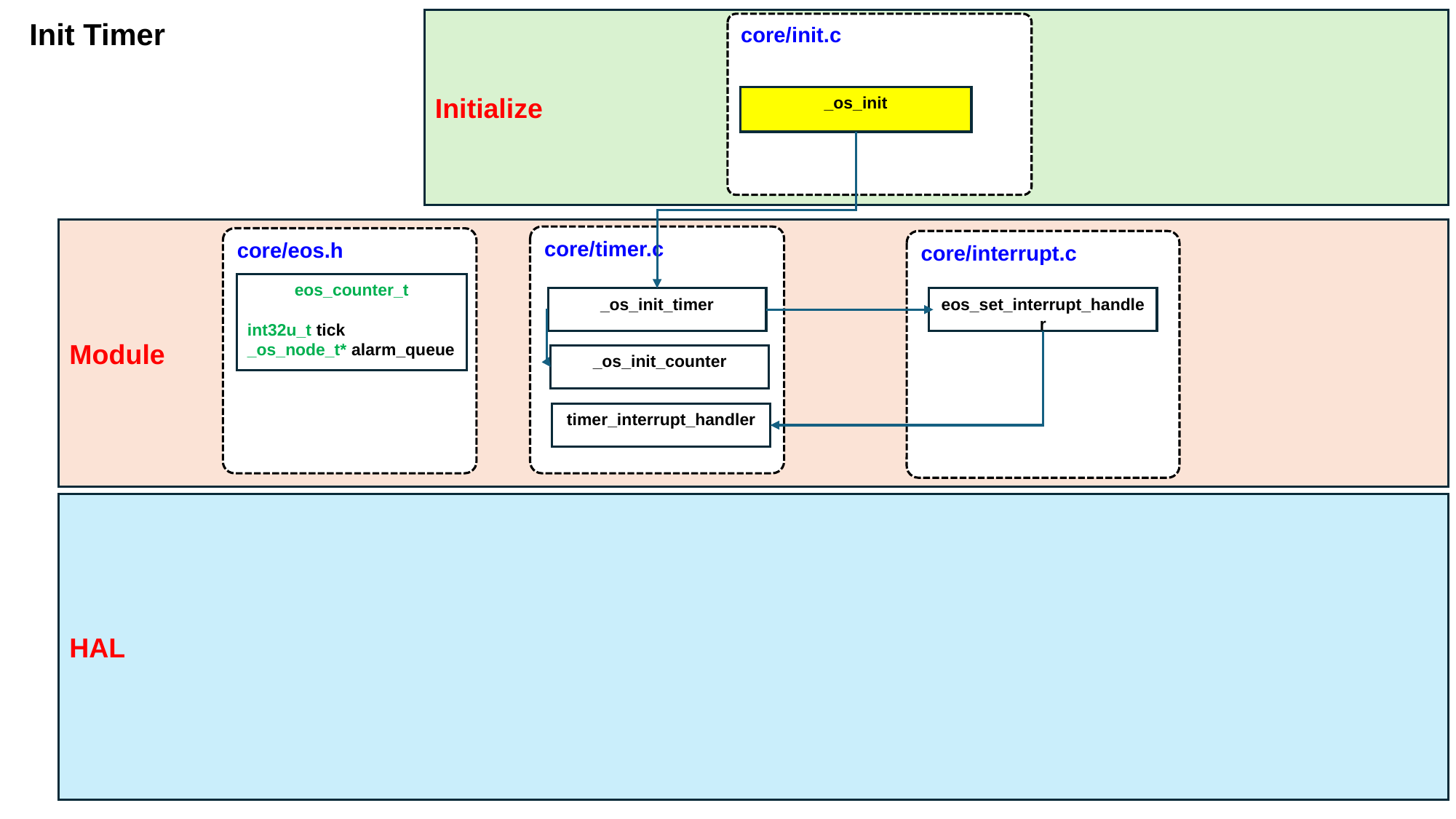

Initialize
Init Timer
core/init.c
_os_init
Module
core/timer.c
core/eos.h
core/interrupt.c
eos_counter_t

int32u_t tick
_os_node_t* alarm_queue

_os_init_timer
eos_set_interrupt_handler
_os_init_counter
timer_interrupt_handler
HAL